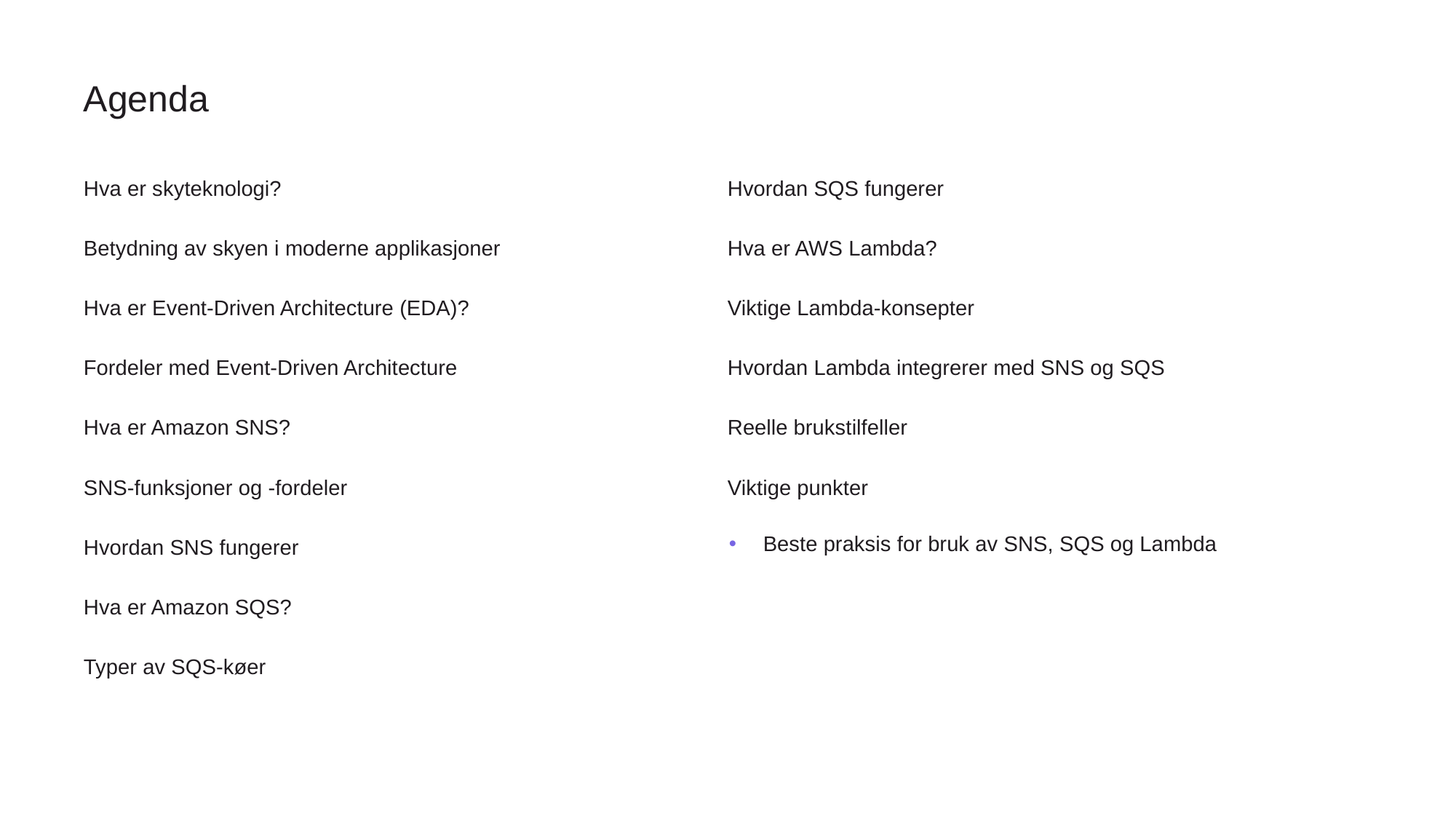

# Agenda
Hva er skyteknologi?
Betydning av skyen i moderne applikasjoner
Hva er Event-Driven Architecture (EDA)?
Fordeler med Event-Driven Architecture
Hva er Amazon SNS?
SNS-funksjoner og -fordeler
Hvordan SNS fungerer
Hva er Amazon SQS?
Typer av SQS-køer
Hvordan SQS fungerer
Hva er AWS Lambda?
Viktige Lambda-konsepter
Hvordan Lambda integrerer med SNS og SQS
Reelle brukstilfeller
Viktige punkter
Beste praksis for bruk av SNS, SQS og Lambda